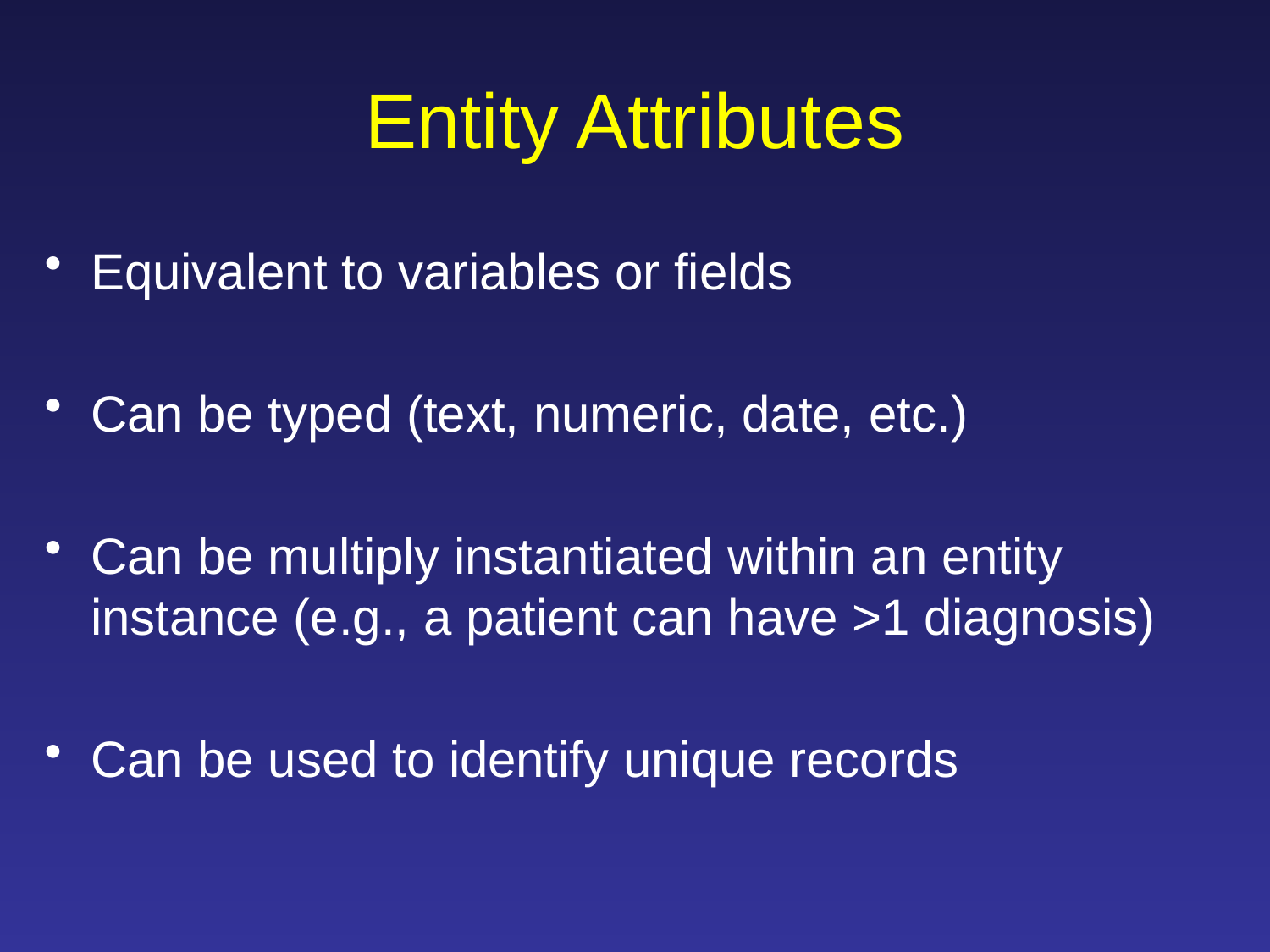

# Entity Attributes
Equivalent to variables or fields

Can be typed (text, numeric, date, etc.)

Can be multiply instantiated within an entity instance (e.g., a patient can have >1 diagnosis)

Can be used to identify unique records